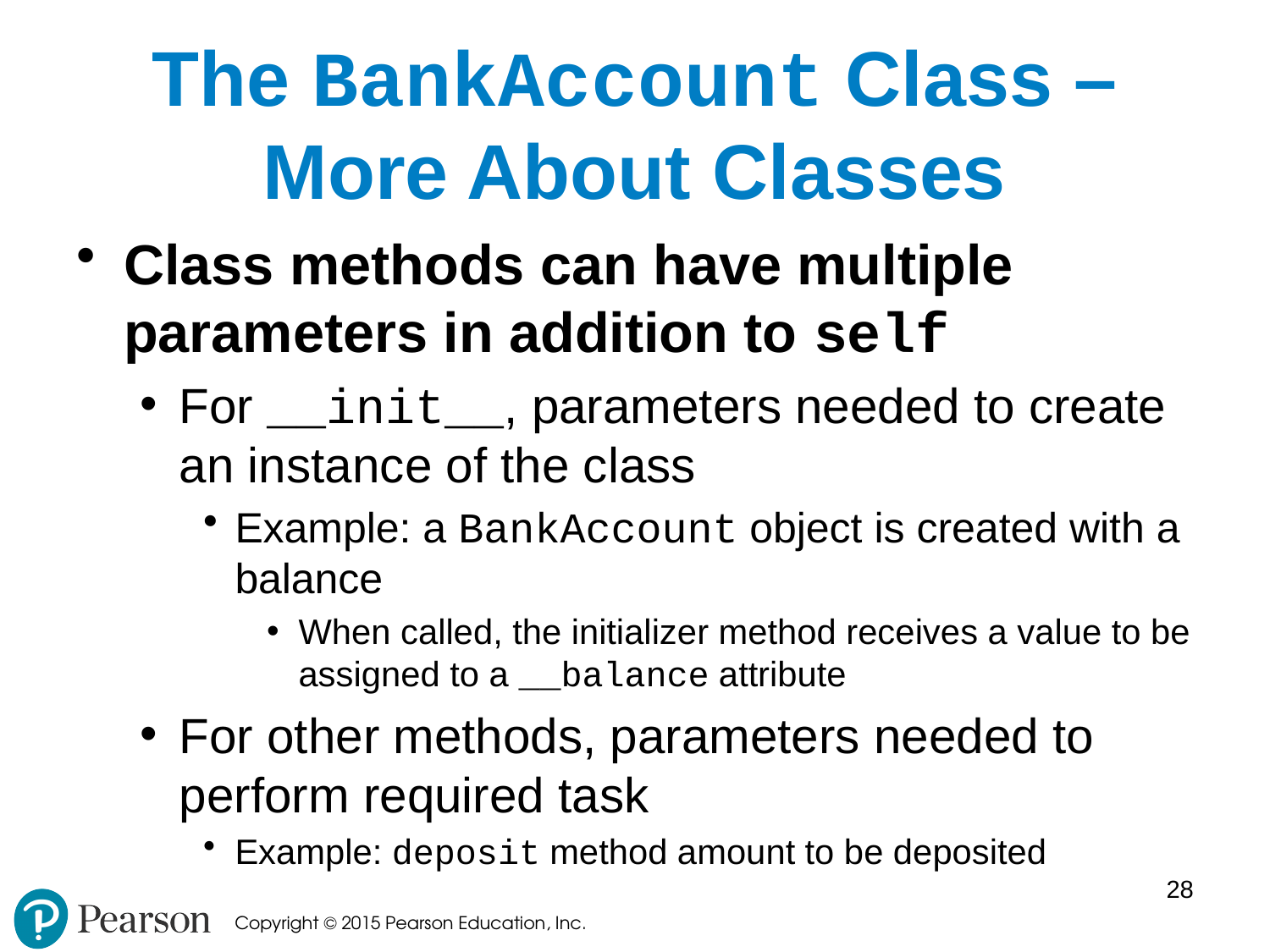

# The BankAccount Class – More About Classes
Class methods can have multiple parameters in addition to self
For __init__, parameters needed to create an instance of the class
Example: a BankAccount object is created with a  balance
When called, the initializer method receives a value to be assigned to a __balance attribute
For other methods, parameters needed to perform required task
Example: deposit method amount to be deposited

28